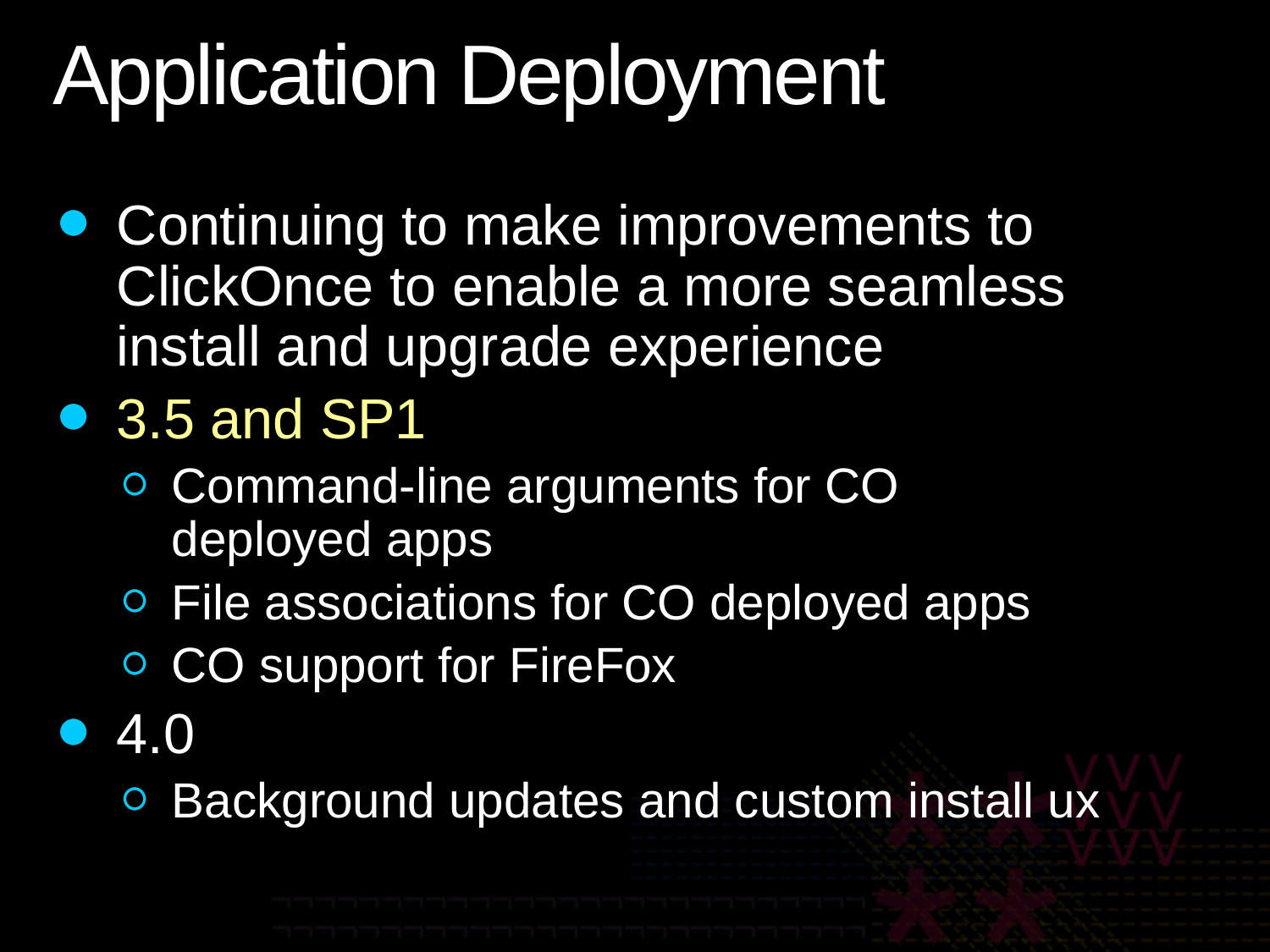

# Application Deployment
Continuing to make improvements to ClickOnce to enable a more seamless install and upgrade experience
3.5 and SP1
Command-line arguments for CO
deployed apps
File associations for CO deployed apps
CO support for FireFox
4.0
Background updates and custom install ux